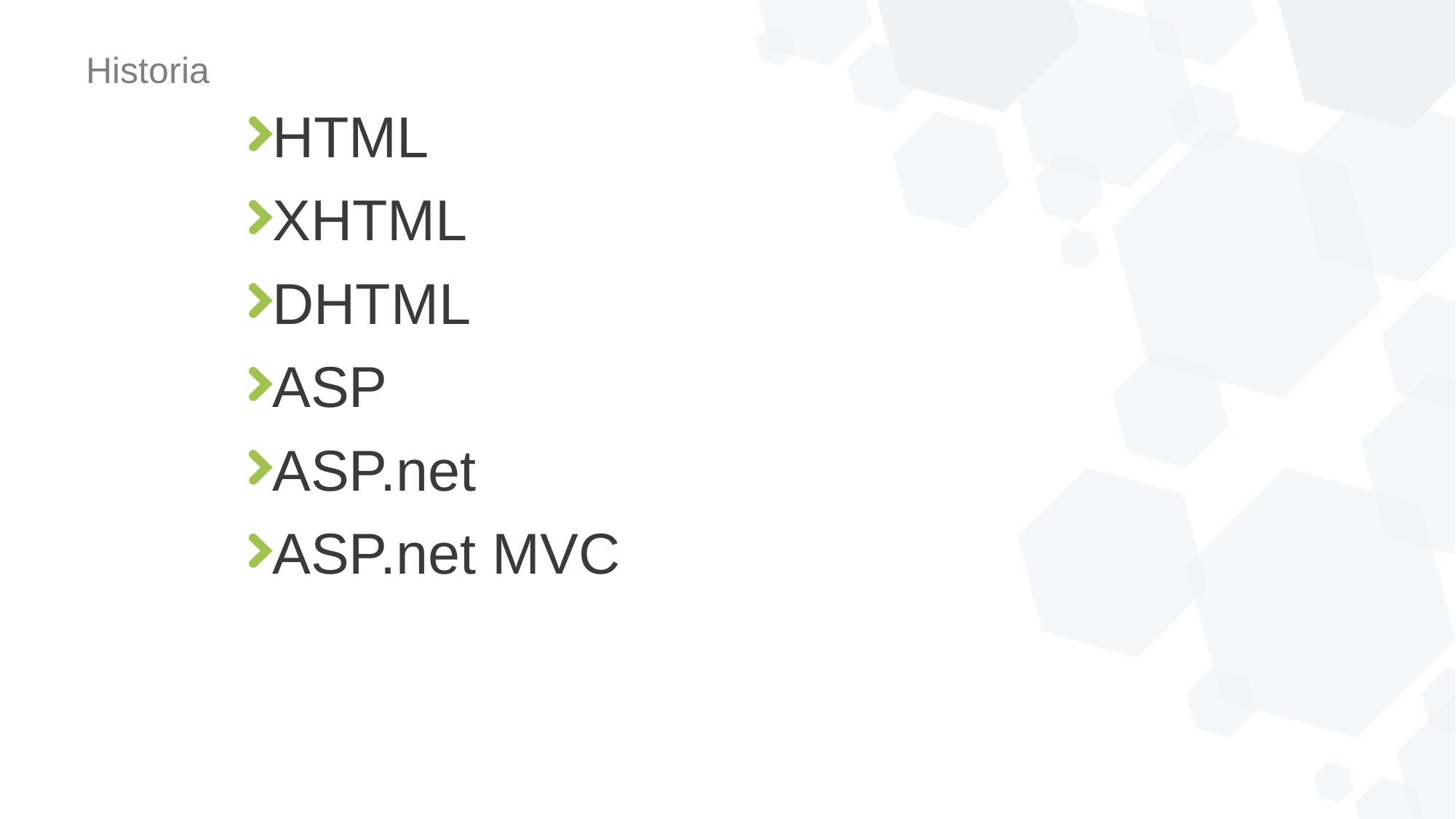

# Historia
HTML
XHTML
DHTML
ASP
ASP.net
ASP.net MVC